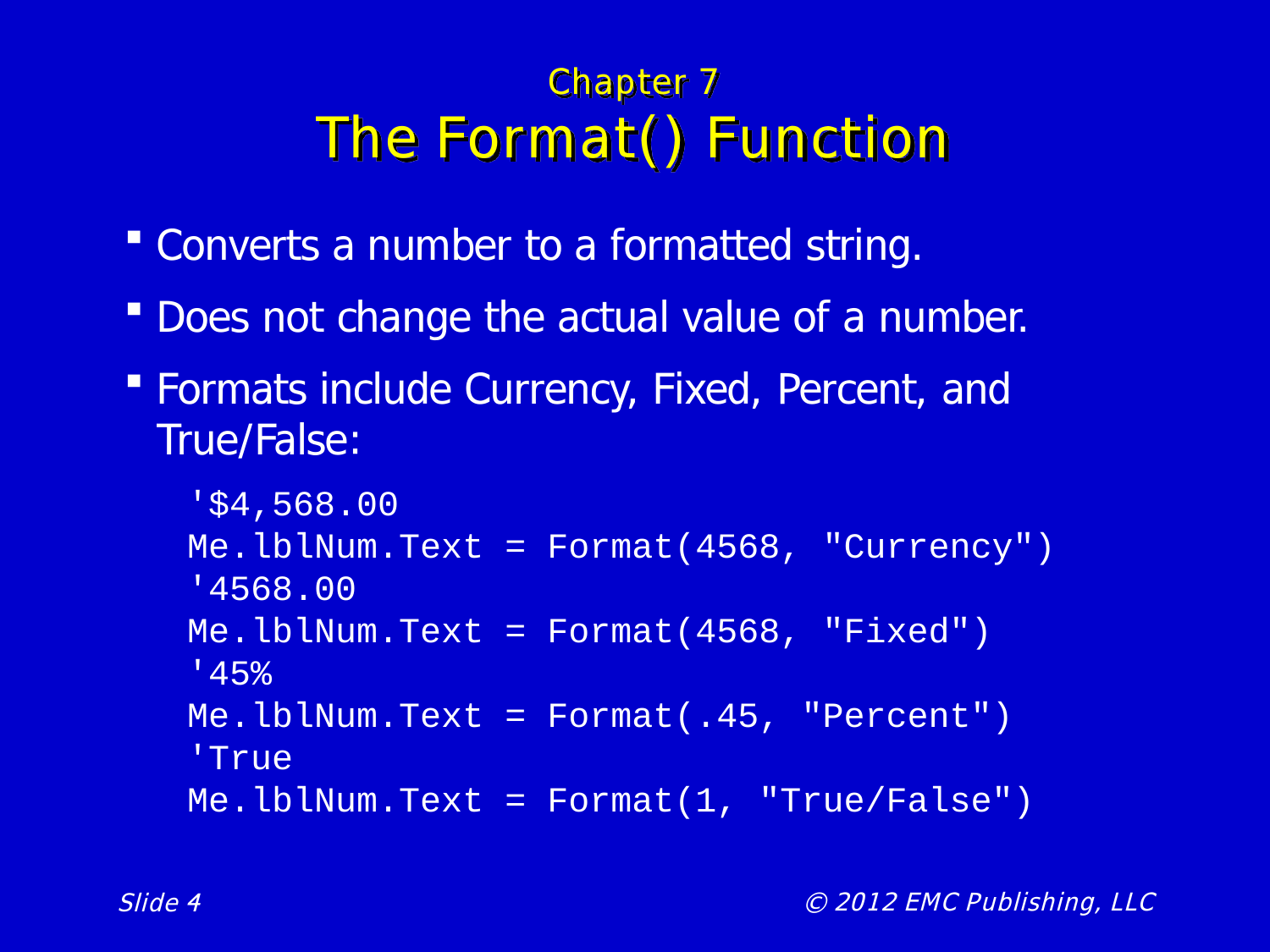

# Chapter 7 The Format() Function
Converts a number to a formatted string.
Does not change the actual value of a number.
Formats include Currency, Fixed, Percent, and True/False:
'$4,568.00
Me.lblNum.Text = Format(4568, "Currency")
'4568.00
Me.lblNum.Text = Format(4568, "Fixed")
'45%
Me.lblNum.Text = Format(.45, "Percent")
'True
Me.lblNum.Text = Format(1, "True/False")
© 2012 EMC Publishing, LLC
Slide 4